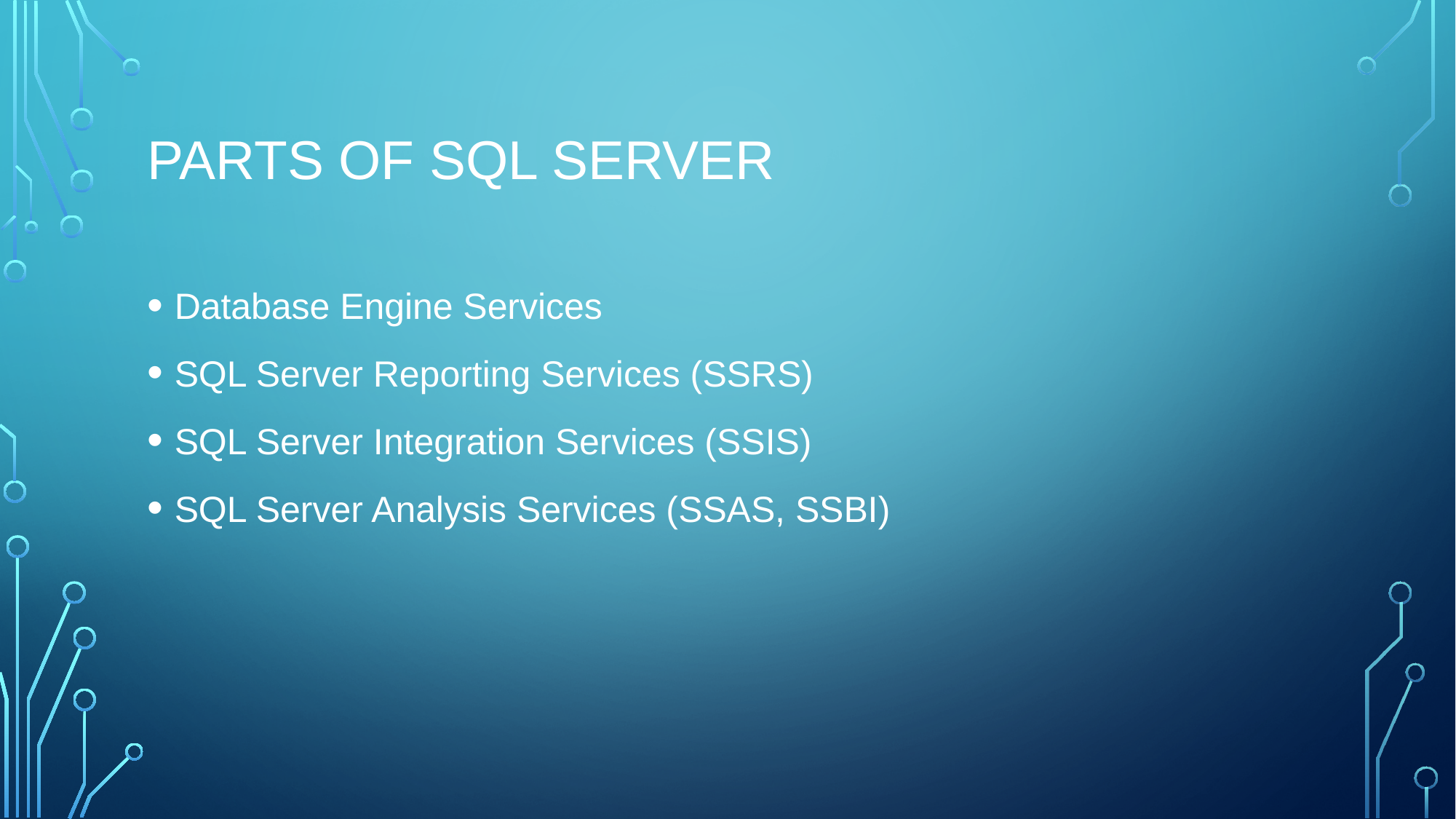

# Parts of SQL SErver
Database Engine Services
SQL Server Reporting Services (SSRS)
SQL Server Integration Services (SSIS)
SQL Server Analysis Services (SSAS, SSBI)